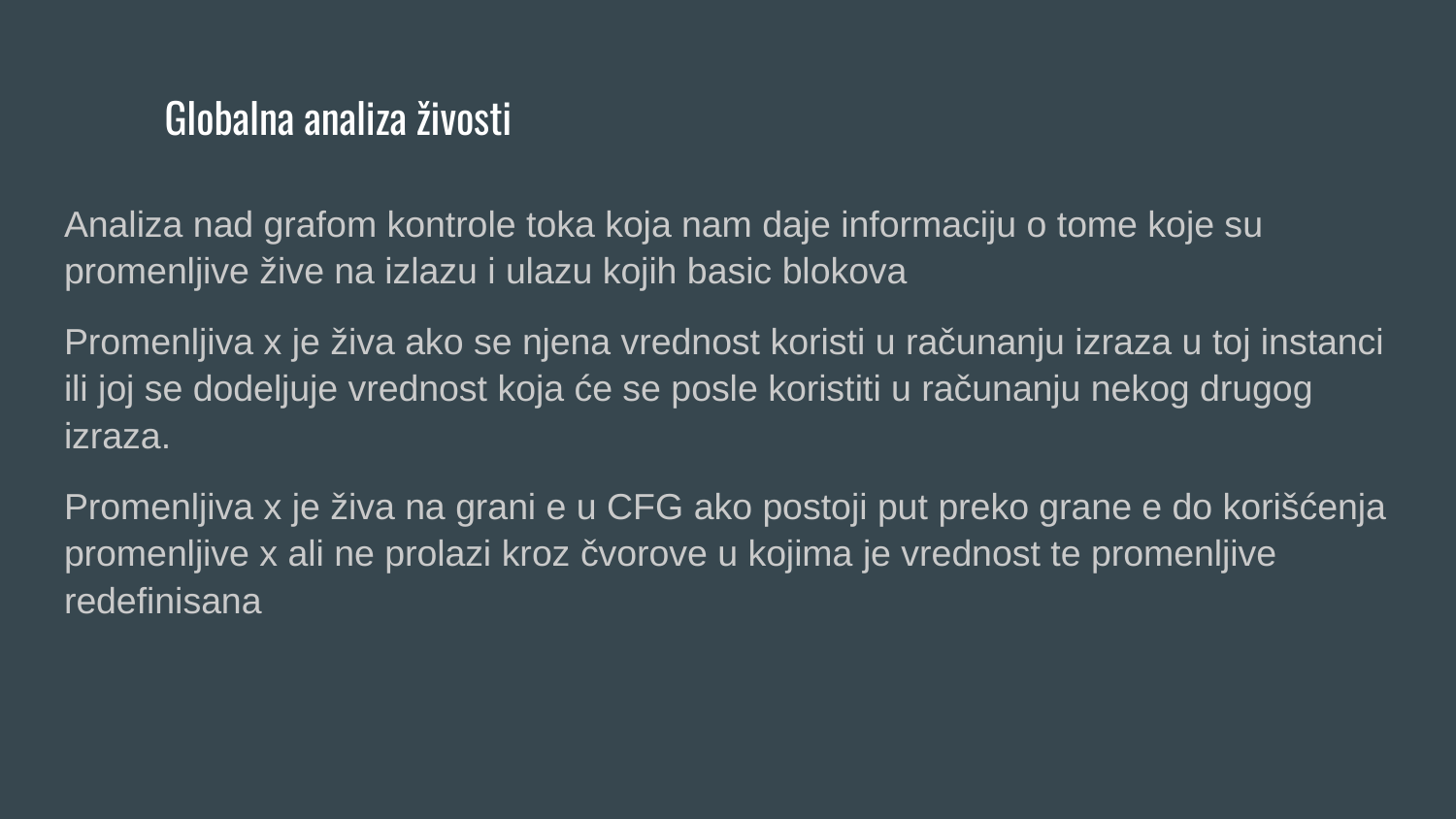

# Globalna analiza živosti
Analiza nad grafom kontrole toka koja nam daje informaciju o tome koje su promenljive žive na izlazu i ulazu kojih basic blokova
Promenljiva x je živa ako se njena vrednost koristi u računanju izraza u toj instanci ili joj se dodeljuje vrednost koja će se posle koristiti u računanju nekog drugog izraza.
Promenljiva x je živa na grani e u CFG ako postoji put preko grane e do korišćenja promenljive x ali ne prolazi kroz čvorove u kojima je vrednost te promenljive redefinisana